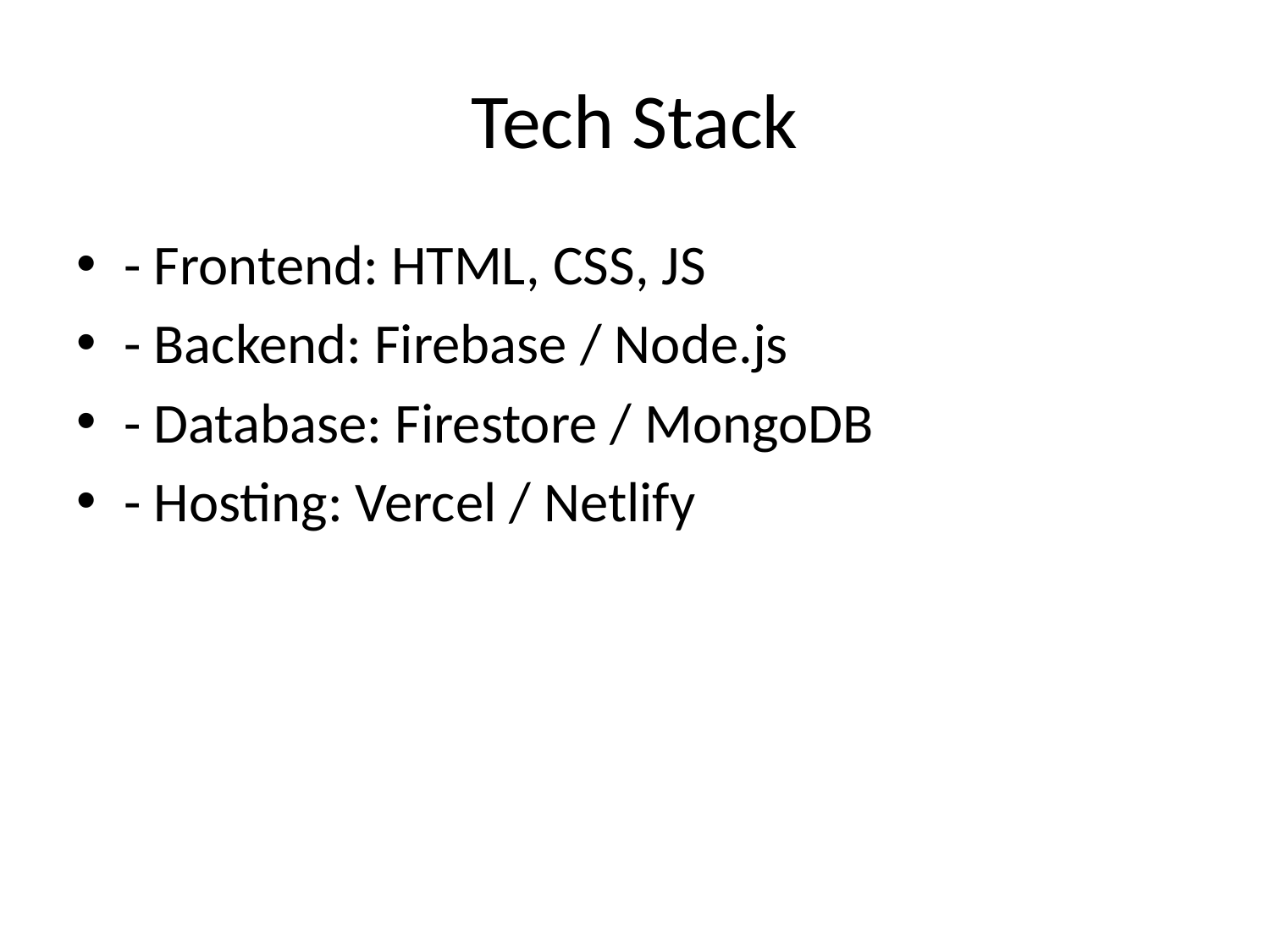

# Tech Stack
- Frontend: HTML, CSS, JS
- Backend: Firebase / Node.js
- Database: Firestore / MongoDB
- Hosting: Vercel / Netlify